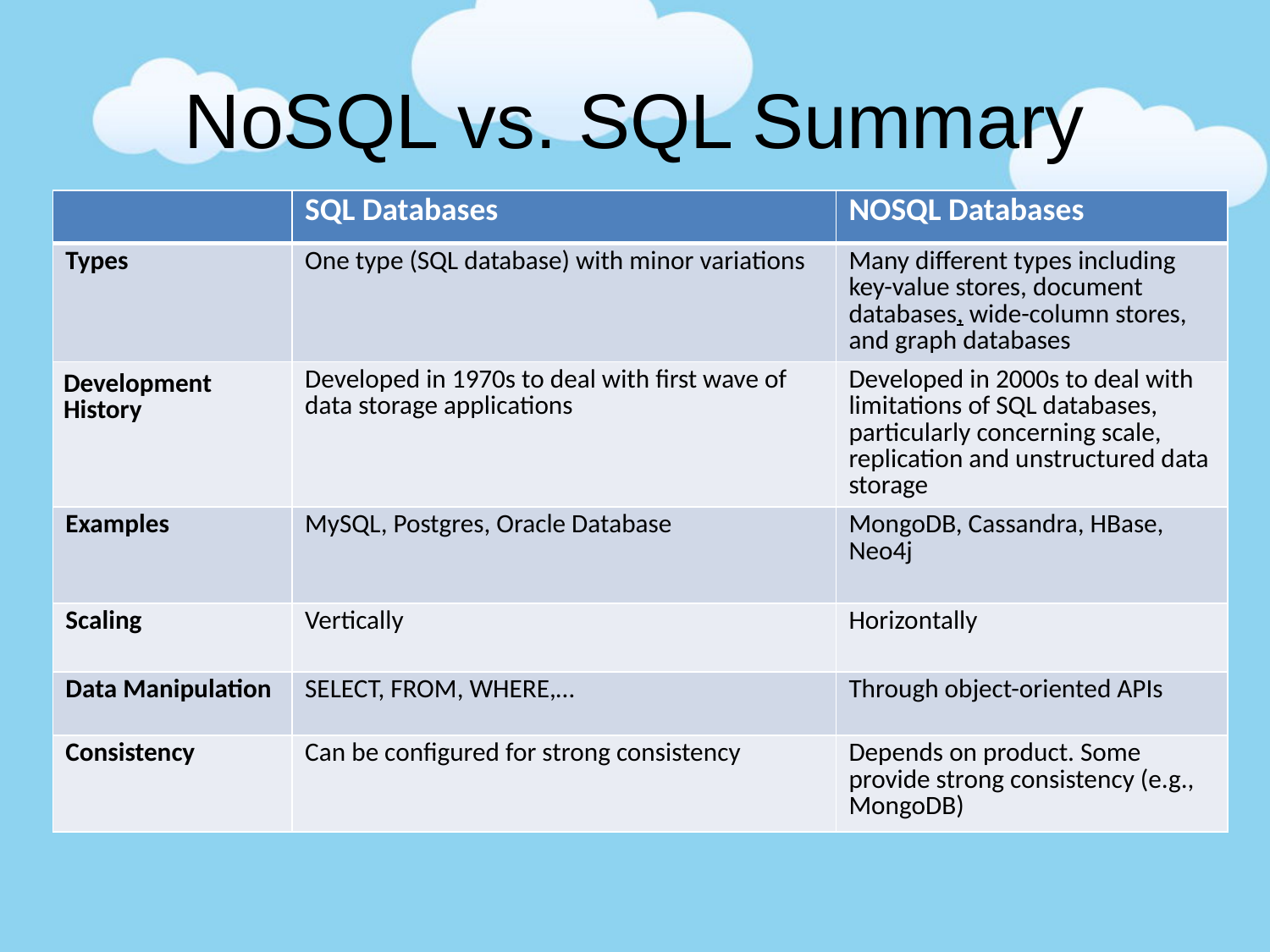

# NoSQL vs. SQL Summary
|  | SQL Databases | NOSQL Databases |
| --- | --- | --- |
| Types | One type (SQL database) with minor variations | Many different types including key-value stores, document databases, wide-column stores, and graph databases |
| Development History | Developed in 1970s to deal with first wave of data storage applications | Developed in 2000s to deal with limitations of SQL databases, particularly concerning scale, replication and unstructured data storage |
| Examples | MySQL, Postgres, Oracle Database | MongoDB, Cassandra, HBase, Neo4j |
| Scaling | Vertically | Horizontally |
| Data Manipulation | SELECT, FROM, WHERE,… | Through object-oriented APIs |
| Consistency | Can be configured for strong consistency | Depends on product. Some provide strong consistency (e.g., MongoDB) |